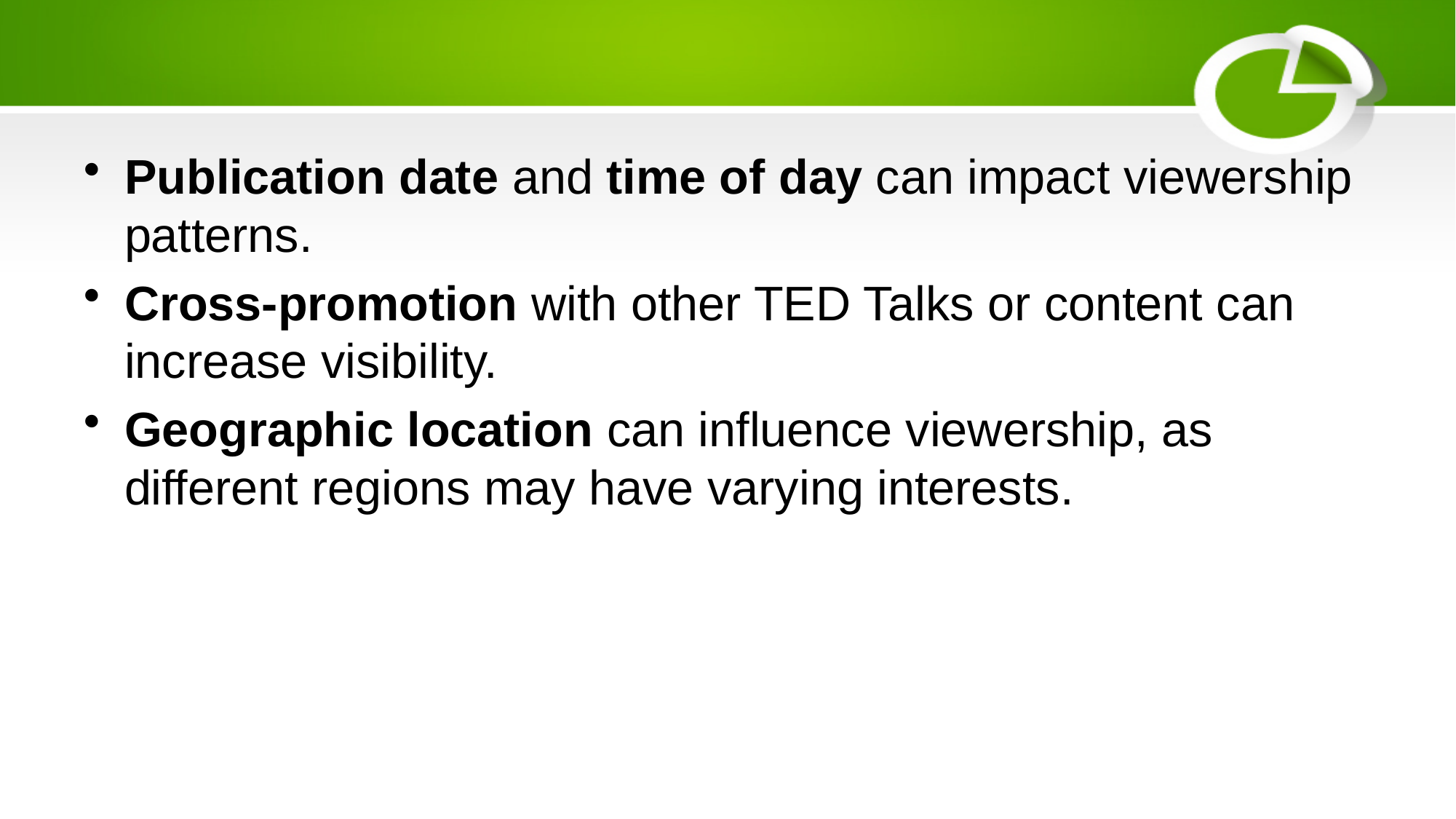

Publication date and time of day can impact viewership patterns.
Cross-promotion with other TED Talks or content can increase visibility.
Geographic location can influence viewership, as different regions may have varying interests.